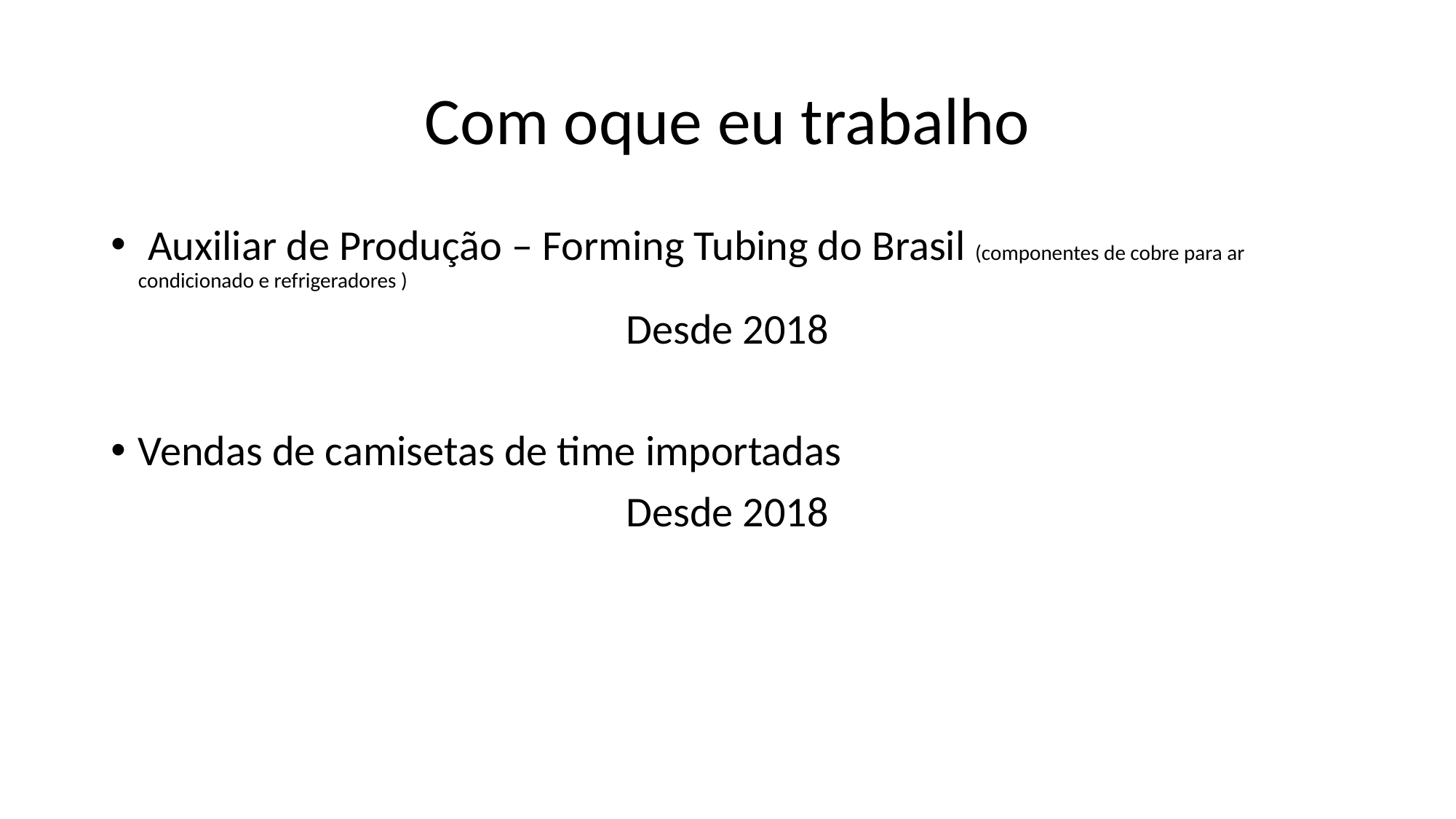

# Com oque eu trabalho
 Auxiliar de Produção – Forming Tubing do Brasil (componentes de cobre para ar condicionado e refrigeradores )
Desde 2018

Vendas de camisetas de time importadas
Desde 2018